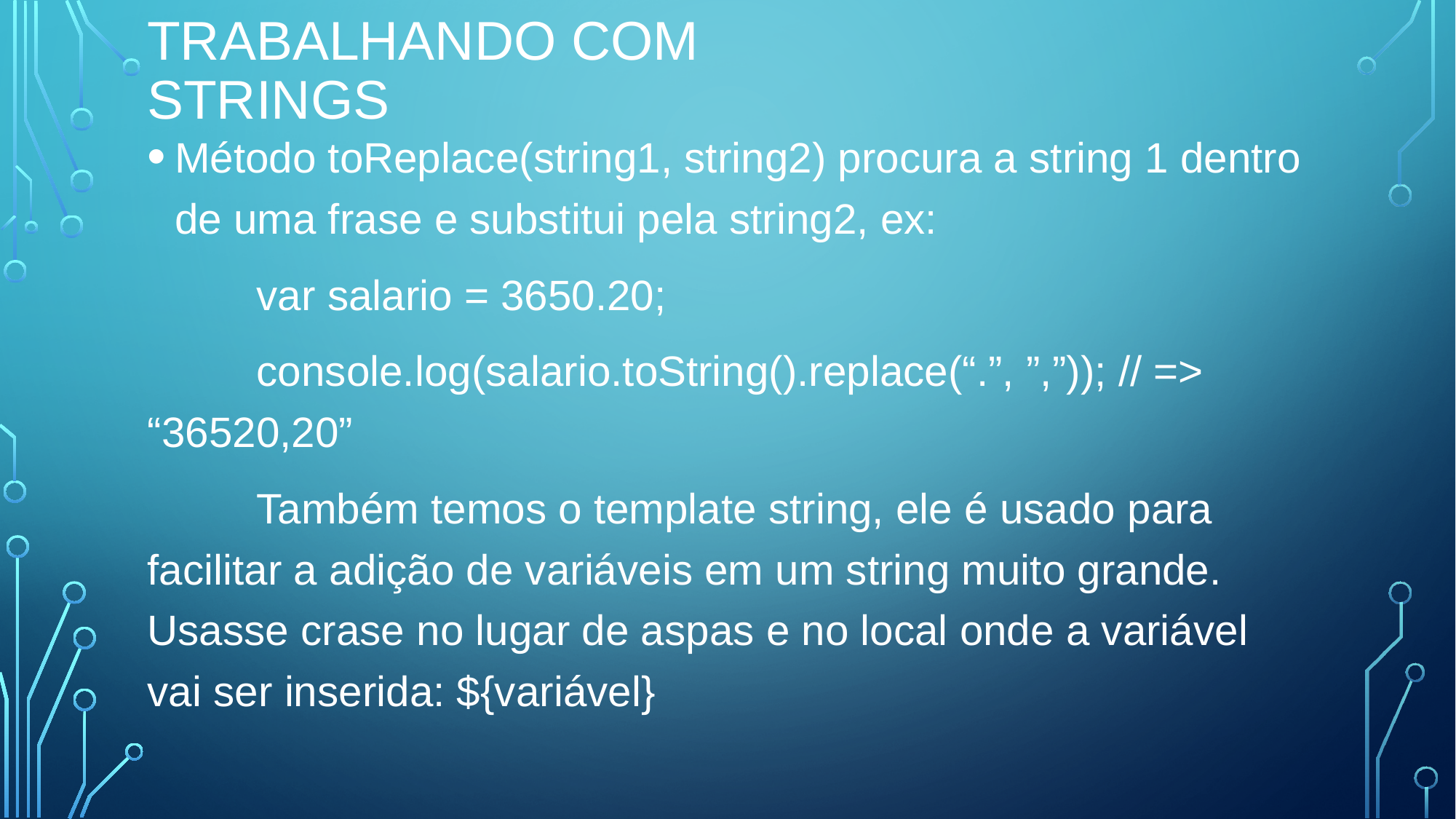

# Trabalhando com strings
Método toReplace(string1, string2) procura a string 1 dentro de uma frase e substitui pela string2, ex:
	var salario = 3650.20;
	console.log(salario.toString().replace(“.”, ”,”)); // => “36520,20”
	Também temos o template string, ele é usado para facilitar a adição de variáveis em um string muito grande. Usasse crase no lugar de aspas e no local onde a variável vai ser inserida: ${variável}